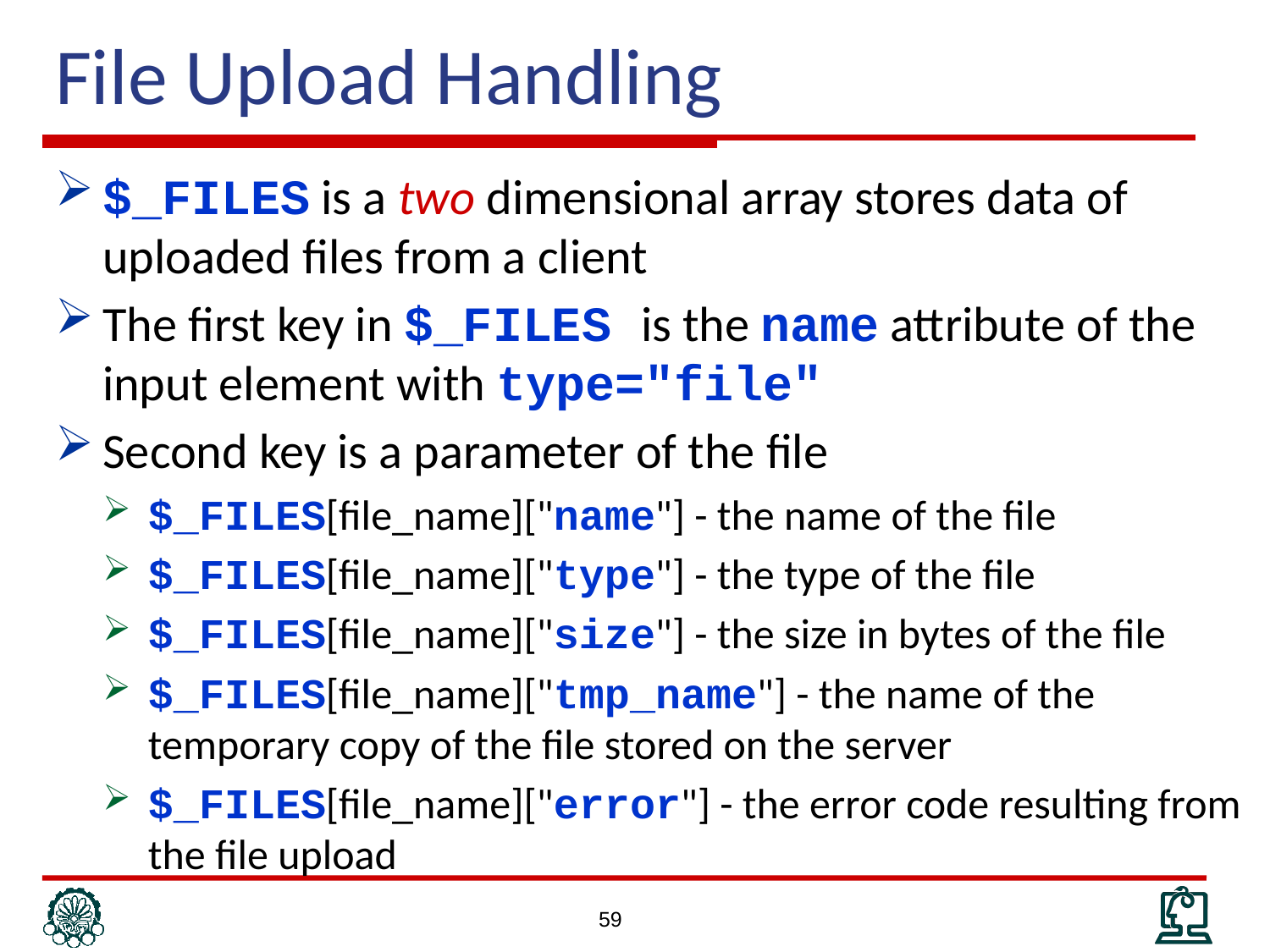

# File Upload Handling
$_FILES is a two dimensional array stores data of uploaded files from a client
The first key in $_FILES is the name attribute of the input element with type="file"
Second key is a parameter of the file
$_FILES[file_name]["name"] - the name of the file
$_FILES[file_name]["type"] - the type of the file
$_FILES[file_name]["size"] - the size in bytes of the file
$_FILES[file_name]["tmp_name"] - the name of the temporary copy of the file stored on the server
$_FILES[file_name]["error"] - the error code resulting from the file upload
59